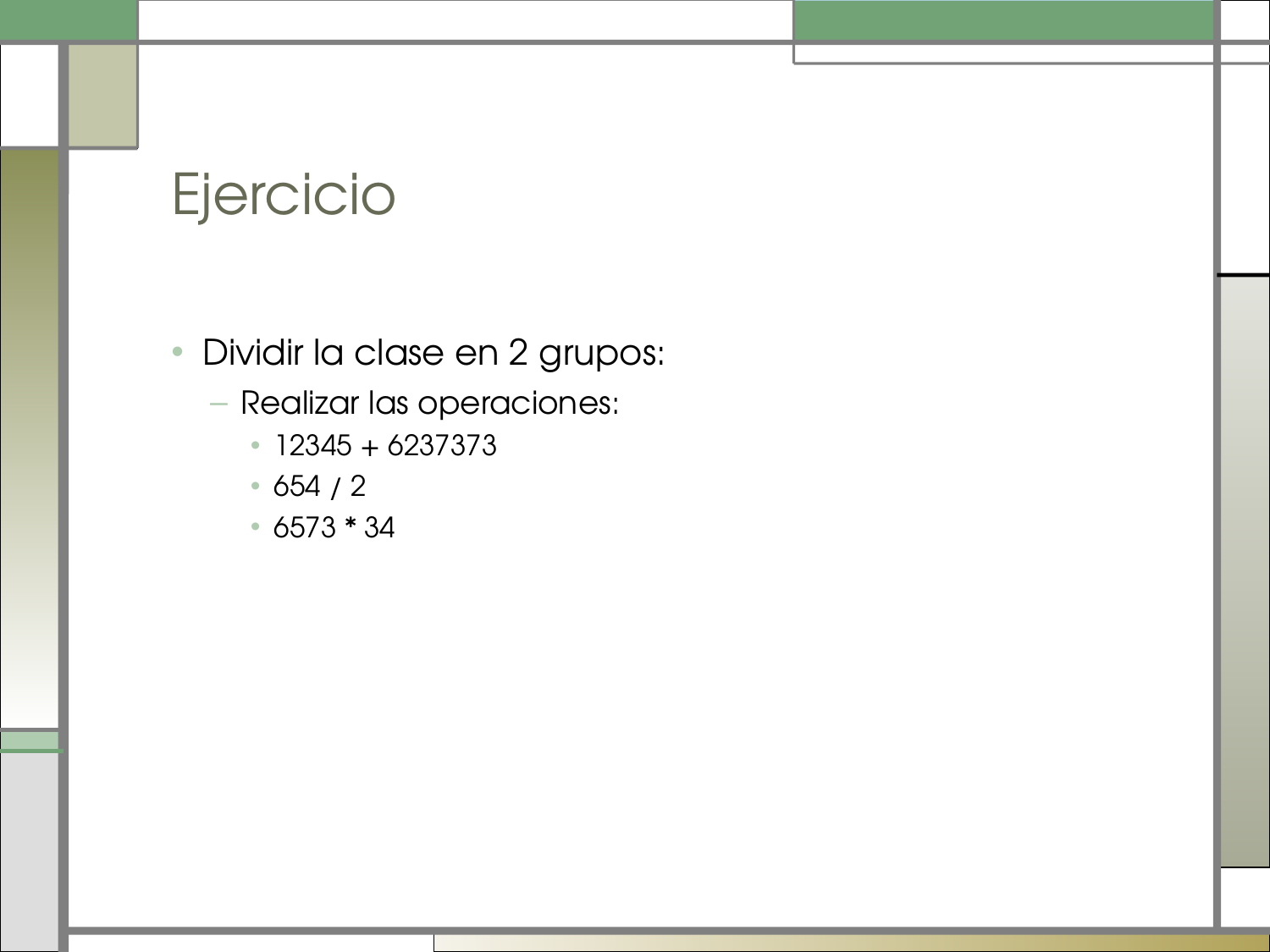

# Ejercicio

Dividir la clase en 2 grupos:
Realizar las operaciones:
12345 + 6237373
654 / 2
6573 * 34